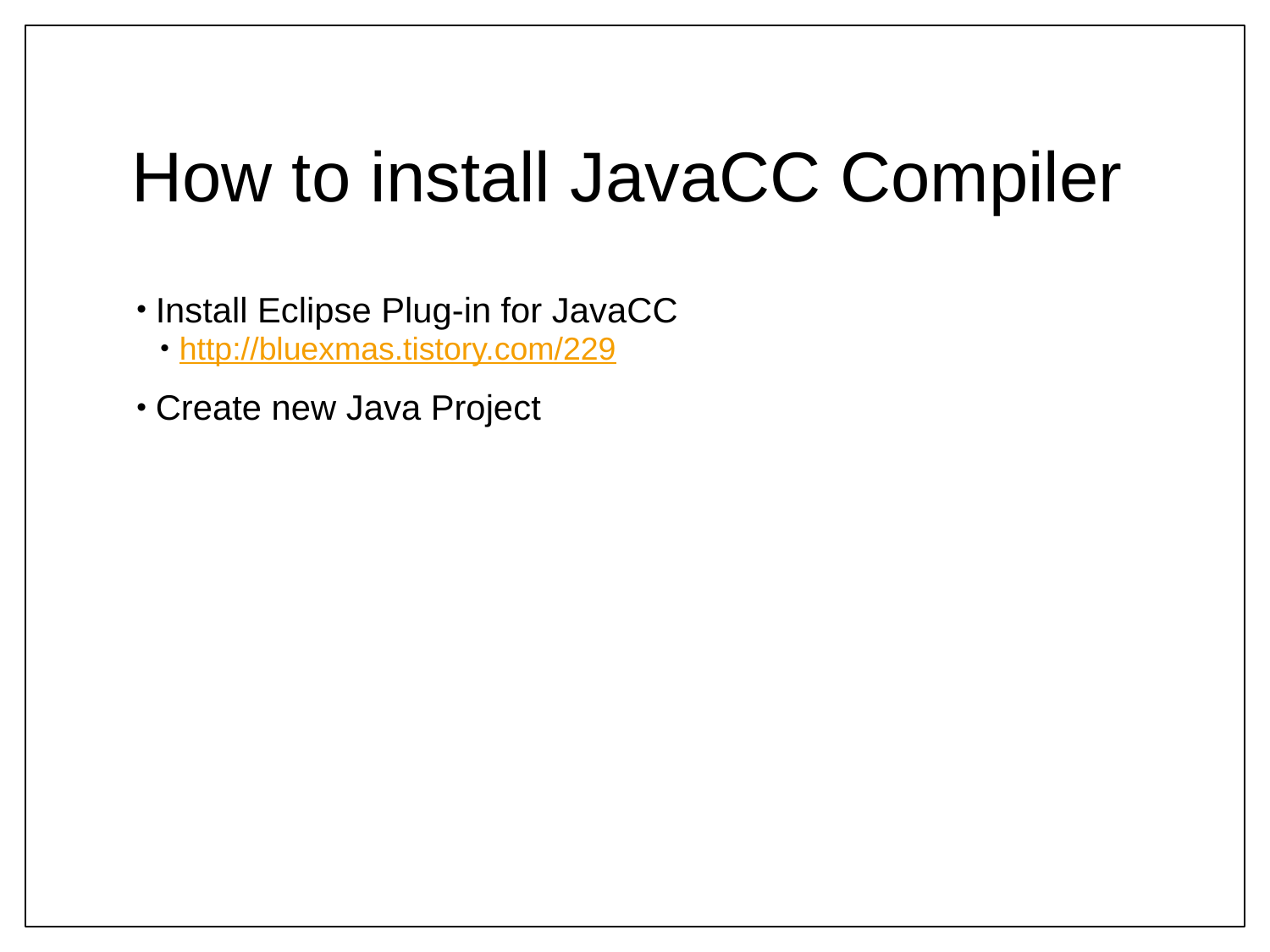

# How to install JavaCC Compiler
Install Eclipse Plug-in for JavaCC
http://bluexmas.tistory.com/229
Create new Java Project